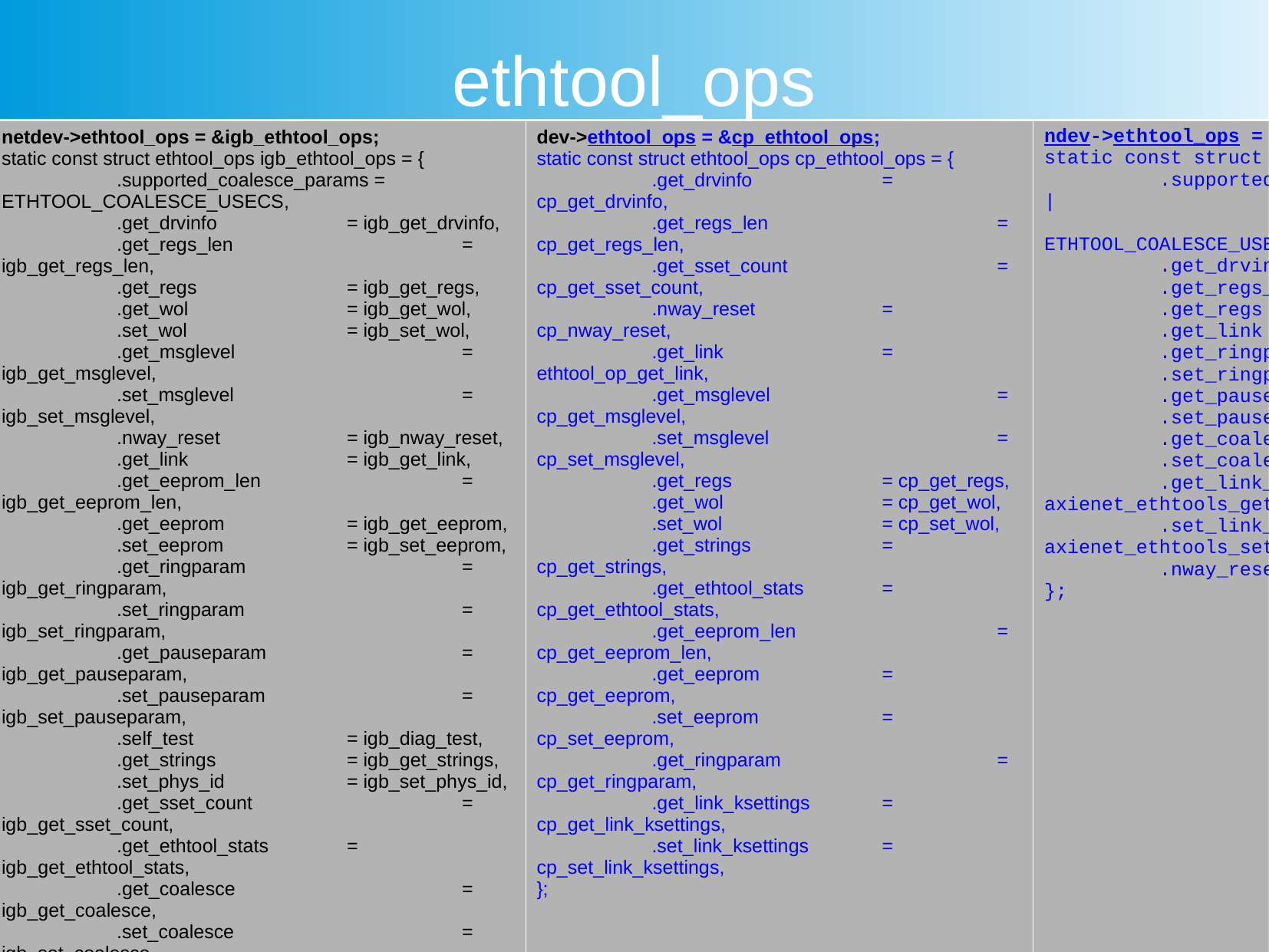

ethtool_ops
| netdev->ethtool\_ops = &igb\_ethtool\_ops; static const struct ethtool\_ops igb\_ethtool\_ops = { .supported\_coalesce\_params = ETHTOOL\_COALESCE\_USECS, .get\_drvinfo = igb\_get\_drvinfo, .get\_regs\_len = igb\_get\_regs\_len, .get\_regs = igb\_get\_regs, .get\_wol = igb\_get\_wol, .set\_wol = igb\_set\_wol, .get\_msglevel = igb\_get\_msglevel, .set\_msglevel = igb\_set\_msglevel, .nway\_reset = igb\_nway\_reset, .get\_link = igb\_get\_link, .get\_eeprom\_len = igb\_get\_eeprom\_len, .get\_eeprom = igb\_get\_eeprom, .set\_eeprom = igb\_set\_eeprom, .get\_ringparam = igb\_get\_ringparam, .set\_ringparam = igb\_set\_ringparam, .get\_pauseparam = igb\_get\_pauseparam, .set\_pauseparam = igb\_set\_pauseparam, .self\_test = igb\_diag\_test, .get\_strings = igb\_get\_strings, .set\_phys\_id = igb\_set\_phys\_id, .get\_sset\_count = igb\_get\_sset\_count, .get\_ethtool\_stats = igb\_get\_ethtool\_stats, .get\_coalesce = igb\_get\_coalesce, .set\_coalesce = igb\_set\_coalesce, .get\_ts\_info = igb\_get\_ts\_info, .get\_rxnfc = igb\_get\_rxnfc, .set\_rxnfc = igb\_set\_rxnfc, .get\_eee = igb\_get\_eee, .set\_eee = igb\_set\_eee, .get\_module\_info = igb\_get\_module\_info, .get\_module\_eeprom = igb\_get\_module\_eeprom, .get\_rxfh\_indir\_size = igb\_get\_rxfh\_indir\_size, .get\_rxfh = igb\_get\_rxfh, .set\_rxfh = igb\_set\_rxfh, .get\_channels = igb\_get\_channels, .set\_channels = igb\_set\_channels, .get\_priv\_flags = igb\_get\_priv\_flags, .set\_priv\_flags = igb\_set\_priv\_flags, .begin = igb\_ethtool\_begin, .complete = igb\_ethtool\_complete, .get\_link\_ksettings = igb\_get\_link\_ksettings, .set\_link\_ksettings = igb\_set\_link\_ksettings, }; | dev->ethtool\_ops = &cp\_ethtool\_ops; static const struct ethtool\_ops cp\_ethtool\_ops = { .get\_drvinfo = cp\_get\_drvinfo, .get\_regs\_len = cp\_get\_regs\_len, .get\_sset\_count = cp\_get\_sset\_count, .nway\_reset = cp\_nway\_reset, .get\_link = ethtool\_op\_get\_link, .get\_msglevel = cp\_get\_msglevel, .set\_msglevel = cp\_set\_msglevel, .get\_regs = cp\_get\_regs, .get\_wol = cp\_get\_wol, .set\_wol = cp\_set\_wol, .get\_strings = cp\_get\_strings, .get\_ethtool\_stats = cp\_get\_ethtool\_stats, .get\_eeprom\_len = cp\_get\_eeprom\_len, .get\_eeprom = cp\_get\_eeprom, .set\_eeprom = cp\_set\_eeprom, .get\_ringparam = cp\_get\_ringparam, .get\_link\_ksettings = cp\_get\_link\_ksettings, .set\_link\_ksettings = cp\_set\_link\_ksettings, }; | ndev->ethtool\_ops = &axienet\_ethtool\_ops; static const struct ethtool\_ops axienet\_ethtool\_ops = { .supported\_coalesce\_params = ETHTOOL\_COALESCE\_MAX\_FRAMES | ETHTOOL\_COALESCE\_USECS, .get\_drvinfo = axienet\_ethtools\_get\_drvinfo, .get\_regs\_len = axienet\_ethtools\_get\_regs\_len, .get\_regs = axienet\_ethtools\_get\_regs, .get\_link = ethtool\_op\_get\_link, .get\_ringparam = axienet\_ethtools\_get\_ringparam, .set\_ringparam = axienet\_ethtools\_set\_ringparam, .get\_pauseparam = axienet\_ethtools\_get\_pauseparam, .set\_pauseparam = axienet\_ethtools\_set\_pauseparam, .get\_coalesce = axienet\_ethtools\_get\_coalesce, .set\_coalesce = axienet\_ethtools\_set\_coalesce, .get\_link\_ksettings = axienet\_ethtools\_get\_link\_ksettings, .set\_link\_ksettings = axienet\_ethtools\_set\_link\_ksettings, .nway\_reset = axienet\_ethtools\_nway\_reset, }; |
| --- | --- | --- |
|  |  |  |